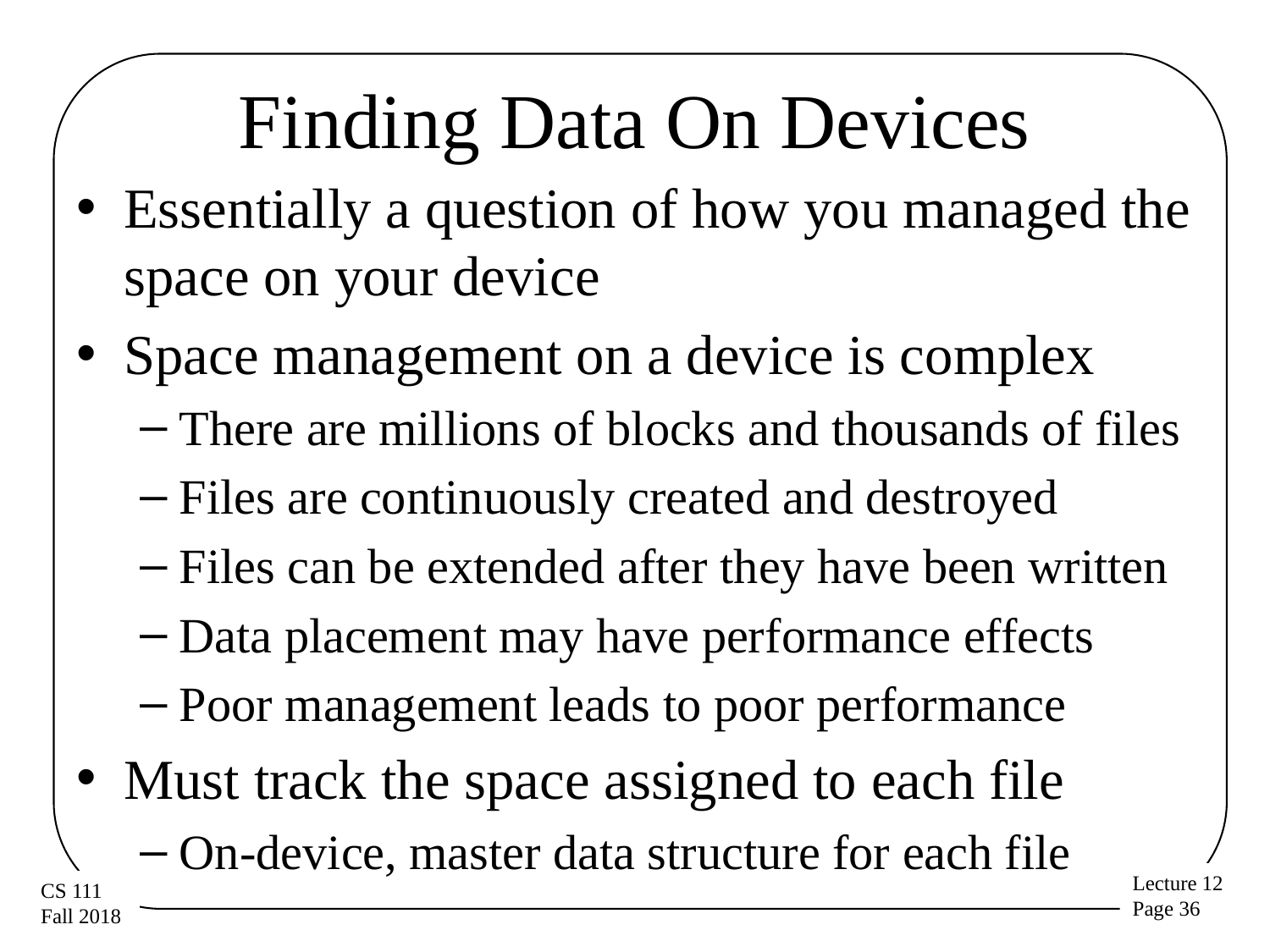

# Finding Data On Devices
Essentially a question of how you managed the space on your device
Space management on a device is complex
There are millions of blocks and thousands of files
Files are continuously created and destroyed
Files can be extended after they have been written
Data placement may have performance effects
Poor management leads to poor performance
Must track the space assigned to each file
On-device, master data structure for each file